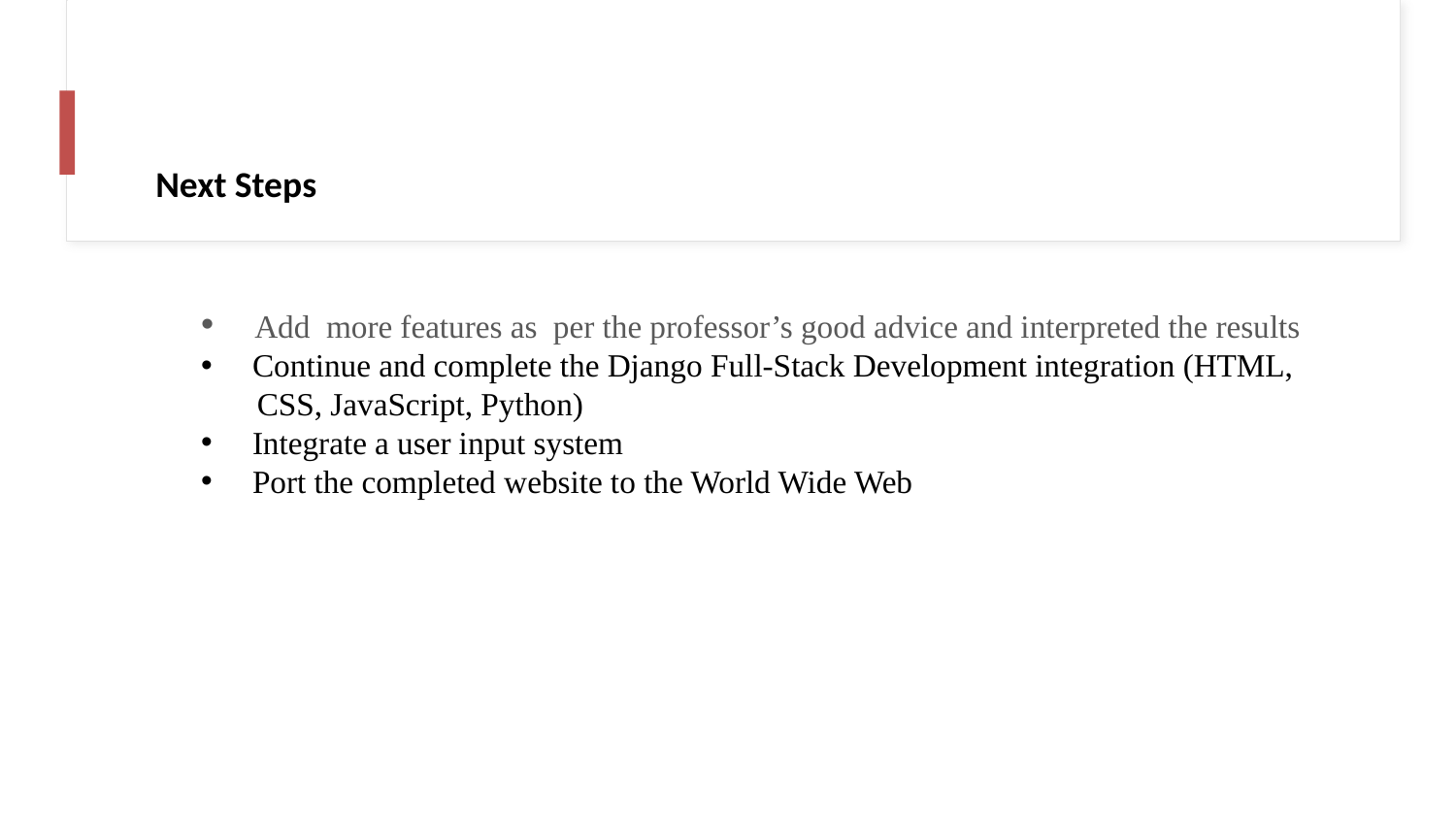

Next Steps
    Add  more features as  per the professor’s good advice and interpreted the results
     Continue and complete the Django Full-Stack Development integration (HTML,
       CSS, JavaScript, Python)
     Integrate a user input system
     Port the completed website to the World Wide Web